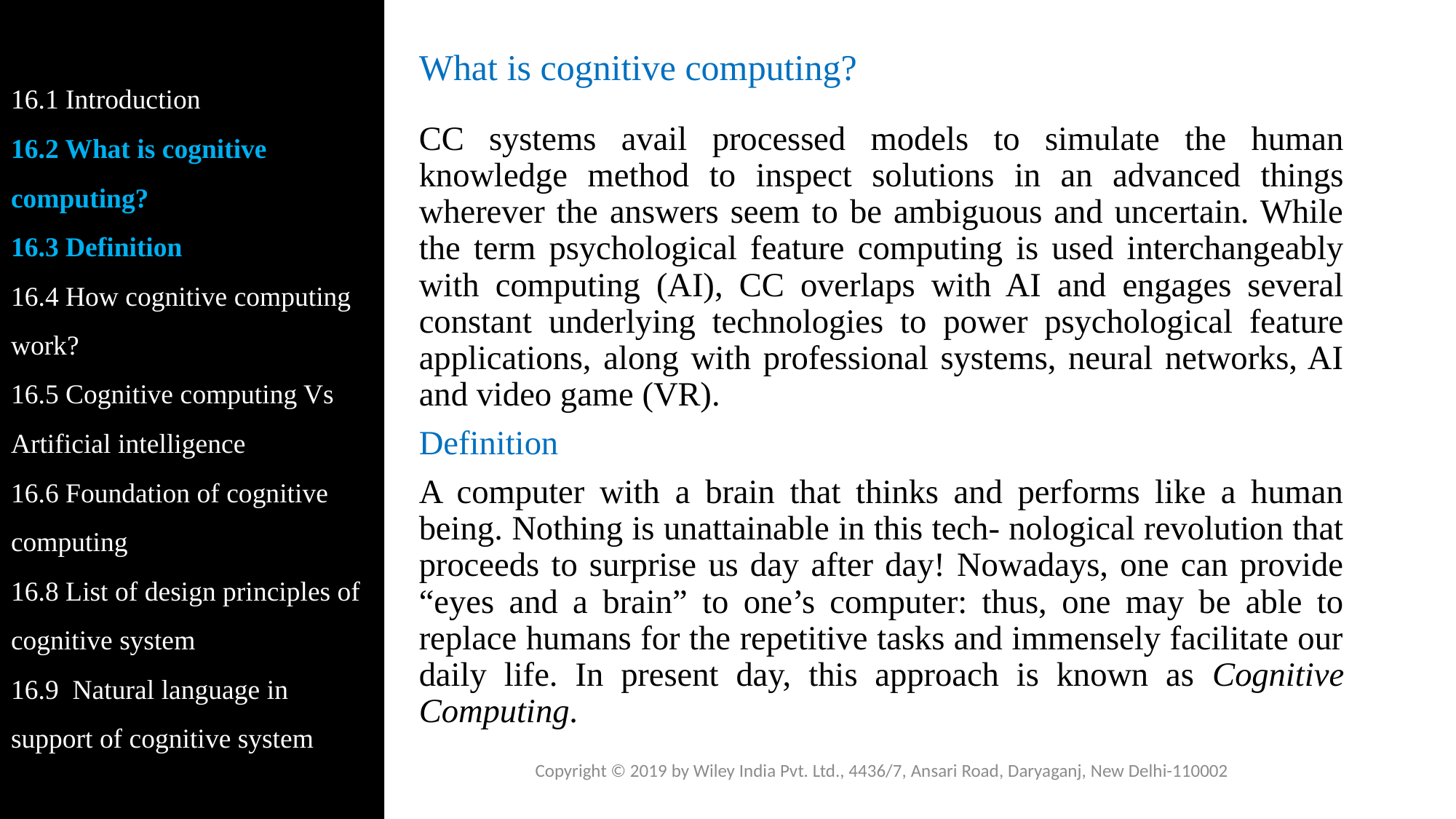

16.1 Introduction
16.2 What is cognitive computing?
16.3 Definition
16.4 How cognitive computing work?
16.5 Cognitive computing Vs Artificial intelligence
16.6 Foundation of cognitive computing
16.8 List of design principles of cognitive system
16.9  Natural language in support of cognitive system
# What is cognitive computing?
CC systems avail processed models to simulate the human knowledge method to inspect solutions in an advanced things wherever the answers seem to be ambiguous and uncertain. While the term psychological feature computing is used interchangeably with computing (AI), CC overlaps with AI and engages several constant underlying technologies to power psychological feature applications, along with professional systems, neural networks, AI and video game (VR).
Definition
A computer with a brain that thinks and performs like a human being. Nothing is unattainable in this tech- nological revolution that proceeds to surprise us day after day! Nowadays, one can provide “eyes and a brain” to one’s computer: thus, one may be able to replace humans for the repetitive tasks and immensely facilitate our daily life. In present day, this approach is known as Cognitive Computing.

Copyright © 2019 by Wiley India Pvt. Ltd., 4436/7, Ansari Road, Daryaganj, New Delhi-110002